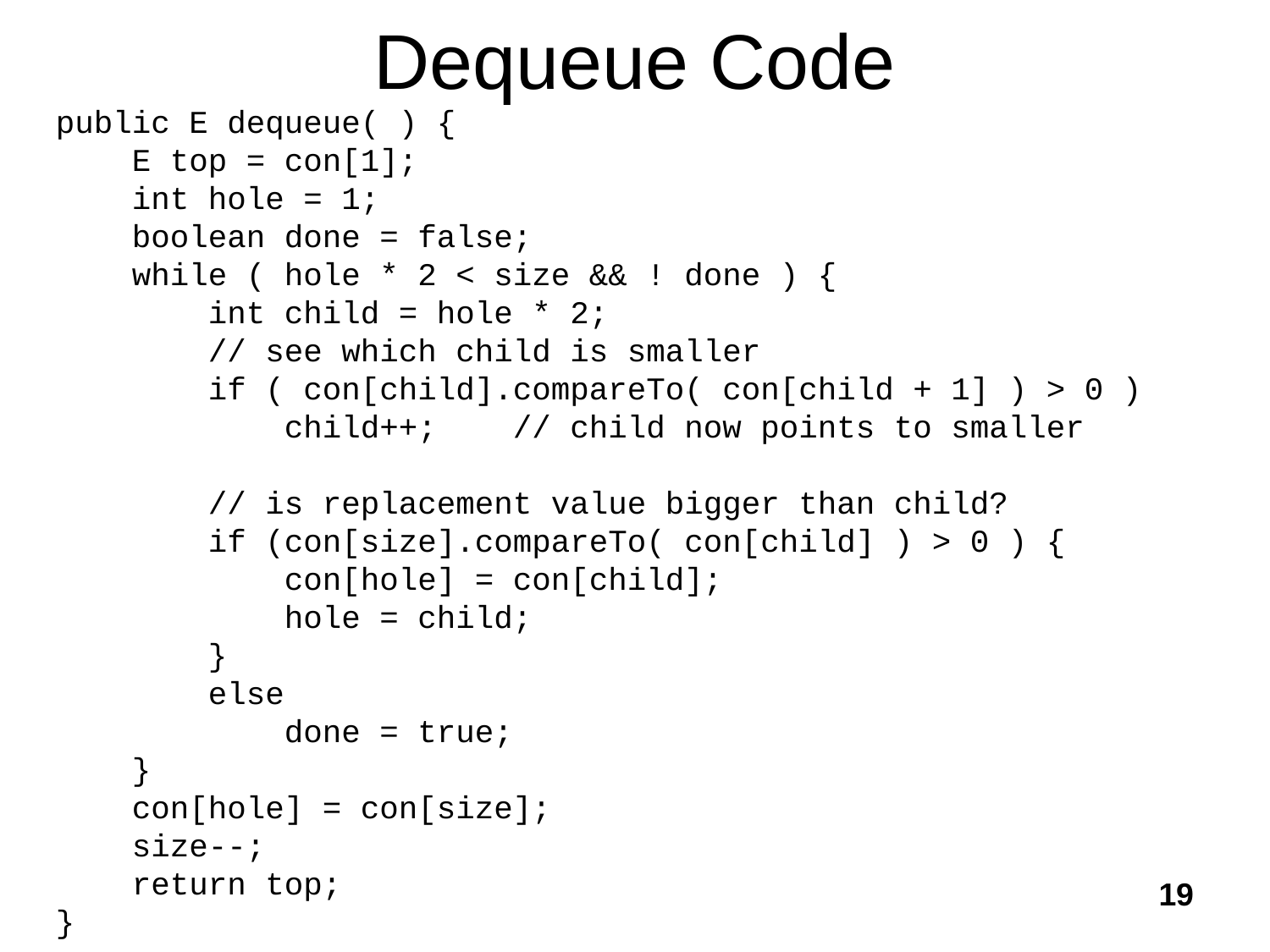

# Dequeue Code
public E dequeue( ) {
    E top = con[1];
    int hole = 1;
    boolean done = false;
    while ( hole * 2 < size && ! done ) {
        int child = hole * 2;
        // see which child is smaller
        if ( con[child].compareTo( con[child + 1] ) > 0 )
            child++;    // child now points to smaller

        // is replacement value bigger than child?
        if (con[size].compareTo( con[child] ) > 0 ) {
            con[hole] = con[child];
            hole = child;
        }
        else
            done = true;
    }
    con[hole] = con[size];
    size--;
    return top;
}
19